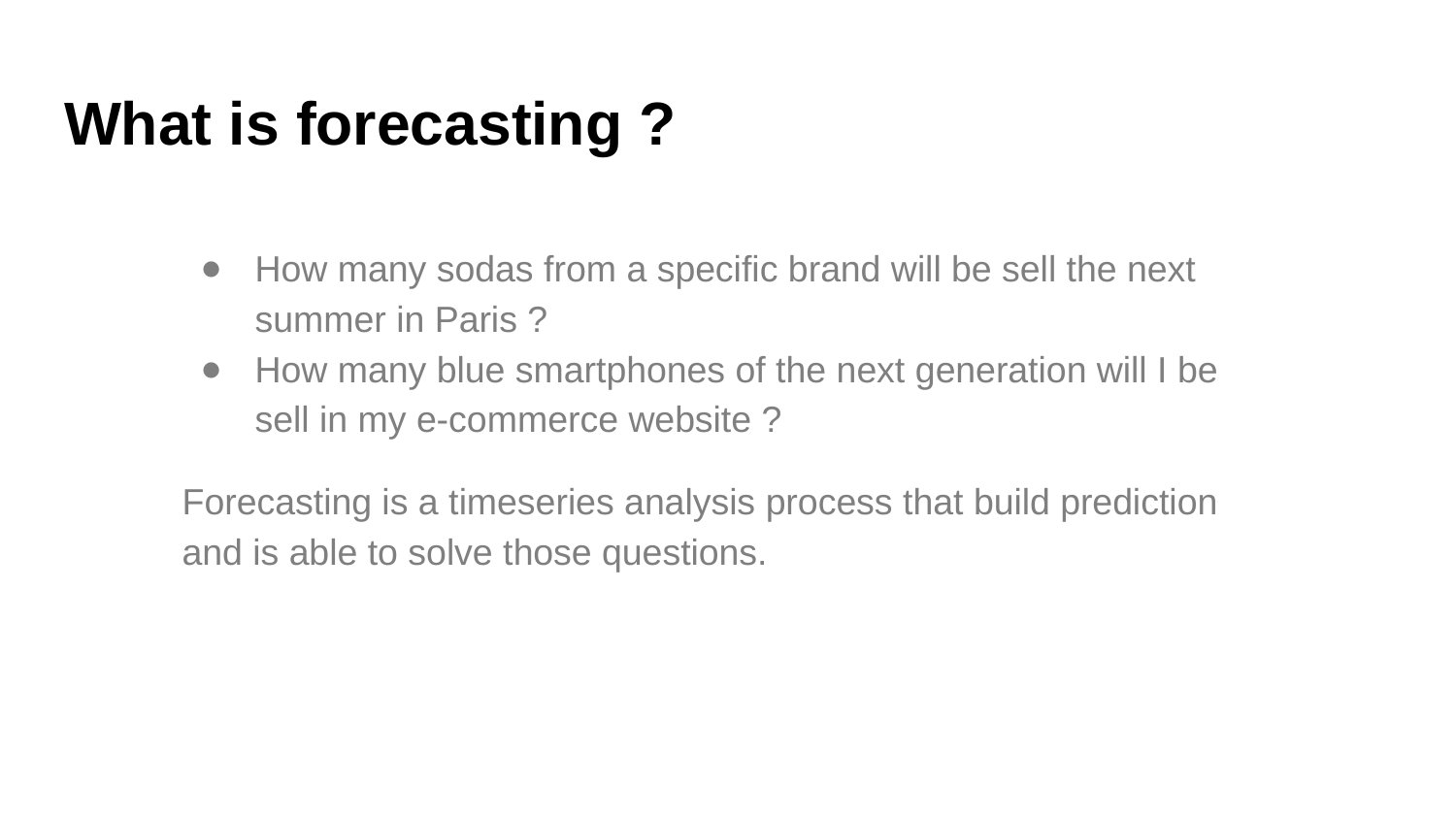

# What is forecasting ?
How many sodas from a specific brand will be sell the next summer in Paris ?
How many blue smartphones of the next generation will I be sell in my e-commerce website ?
Forecasting is a timeseries analysis process that build prediction and is able to solve those questions.